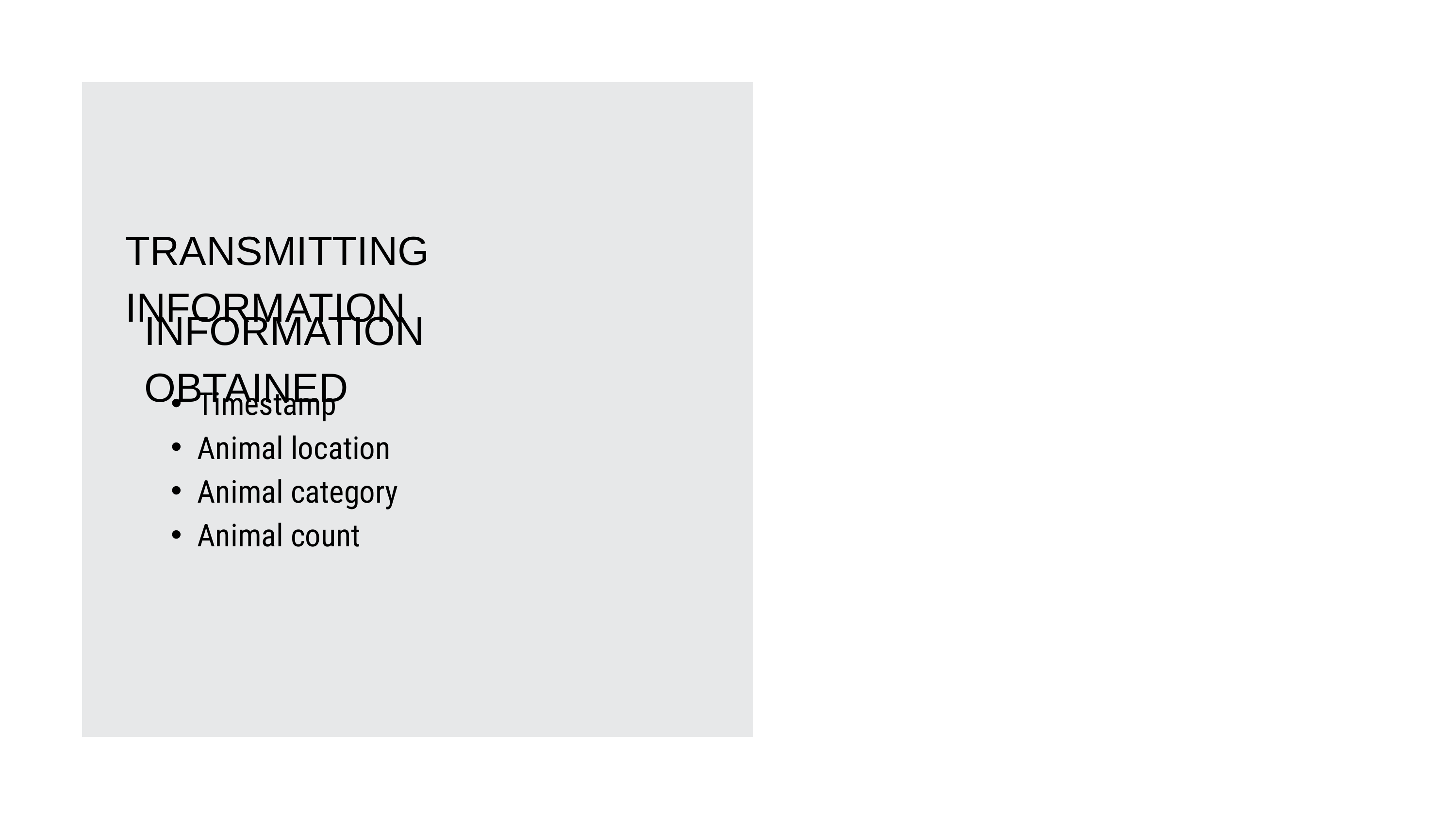

TRANSMITTING INFORMATION
INFORMATION OBTAINED
1
Timestamp
Animal location
Animal category
Animal count